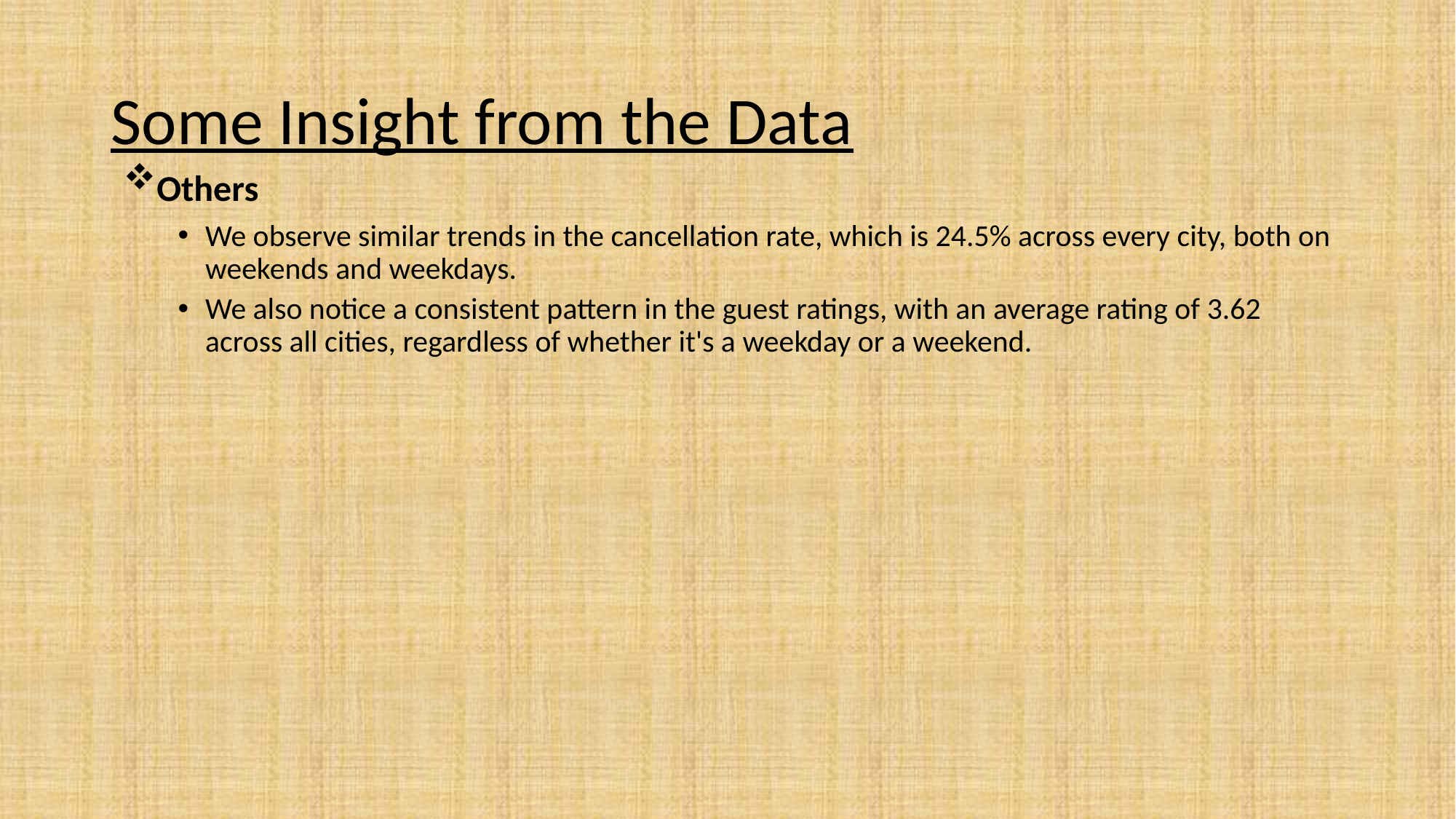

# Some Insight from the Data
Others
We observe similar trends in the cancellation rate, which is 24.5% across every city, both on weekends and weekdays.
We also notice a consistent pattern in the guest ratings, with an average rating of 3.62 across all cities, regardless of whether it's a weekday or a weekend.